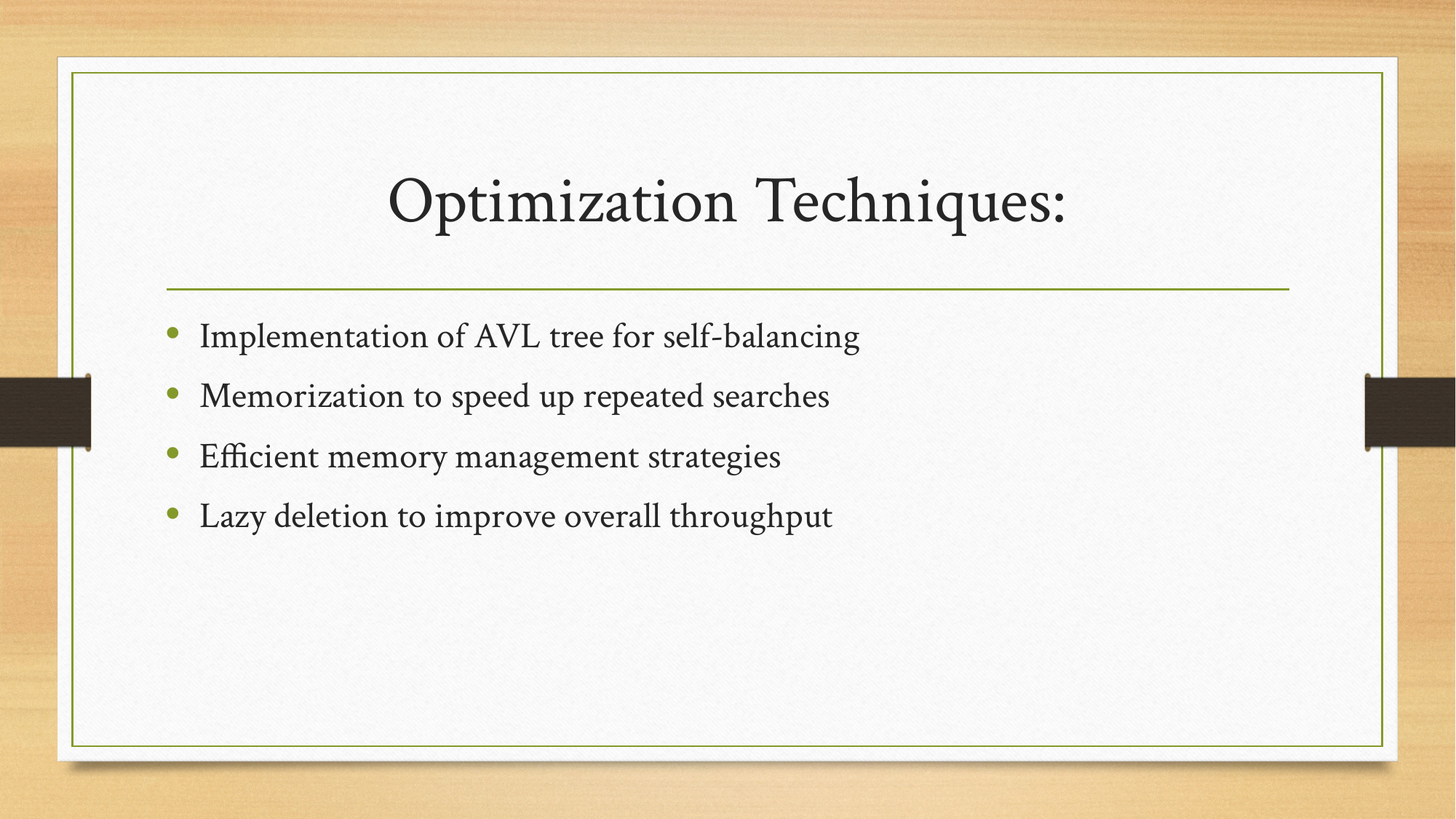

# Optimization Techniques:
Implementation of AVL tree for self-balancing
Memorization to speed up repeated searches
Efficient memory management strategies
Lazy deletion to improve overall throughput